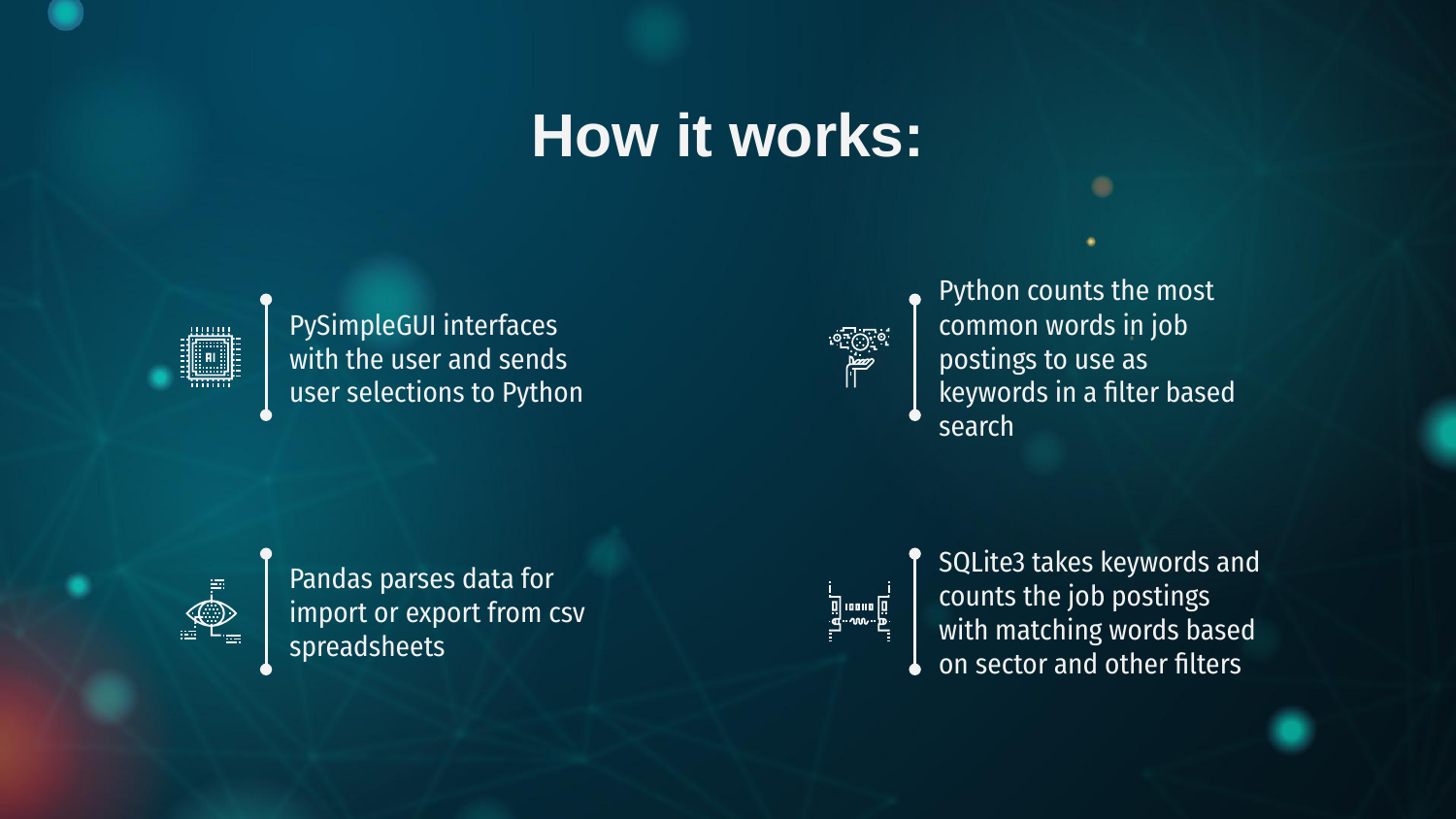

# How it works:
PySimpleGUI interfaces with the user and sends user selections to Python
Python counts the most common words in job postings to use as keywords in a filter based search

Pandas parses data for import or export from csv spreadsheets
SQLite3 takes keywords and counts the job postings with matching words based on sector and other filters